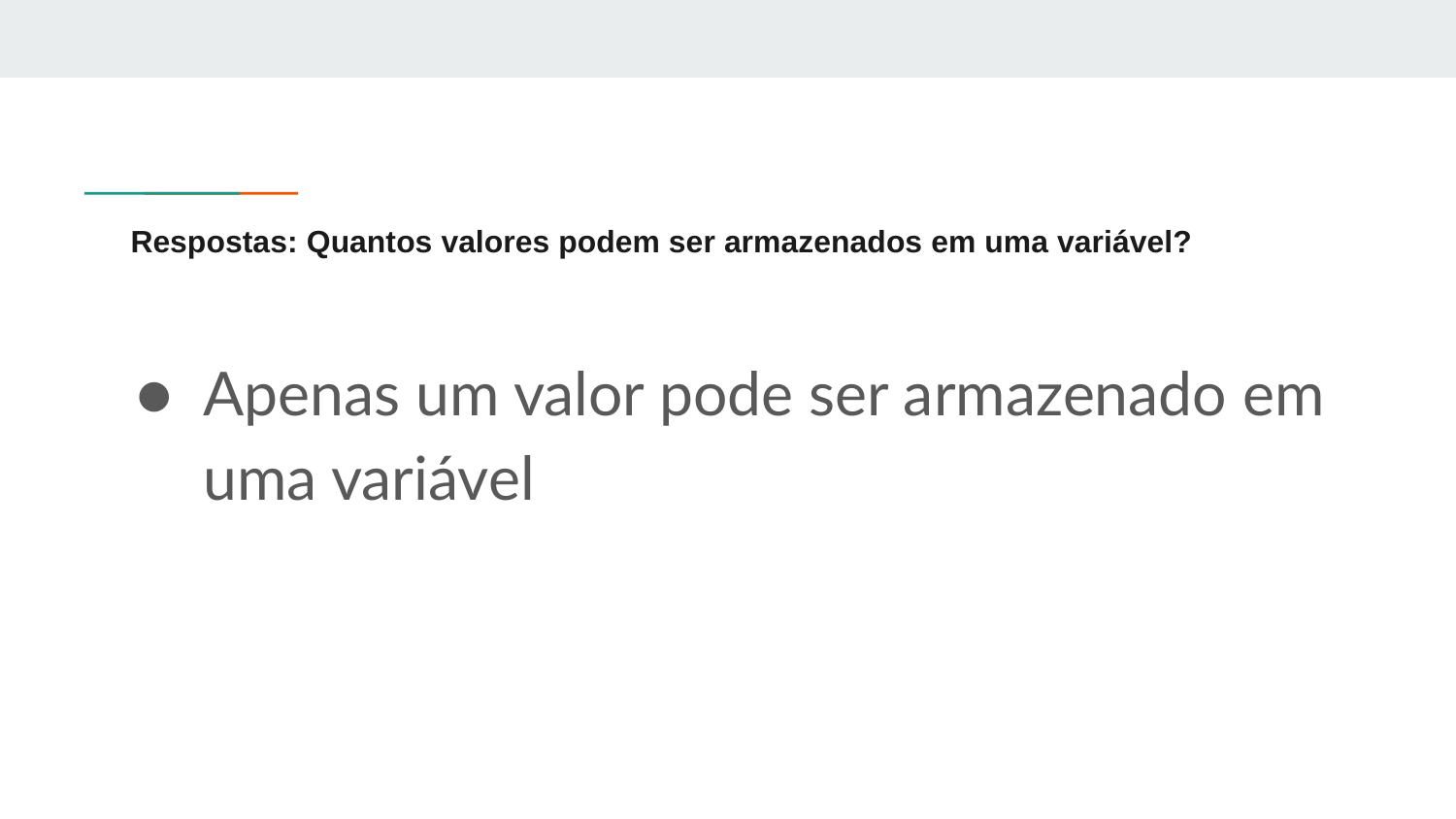

# Respostas: Quantos valores podem ser armazenados em uma variável?
Apenas um valor pode ser armazenado em uma variável